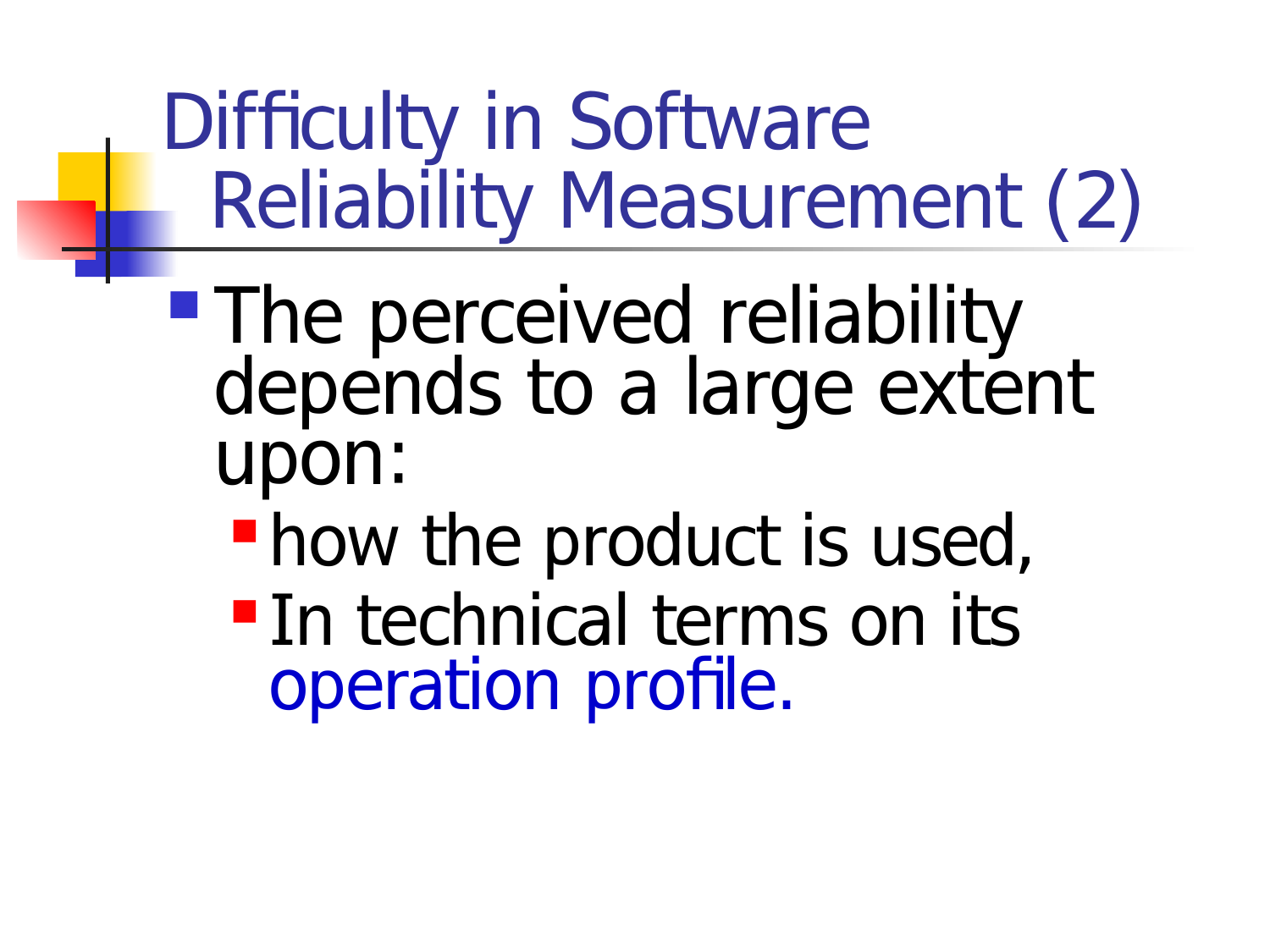

# Difficulty in Software  Reliability Measurement (2)
The perceived reliability depends to a large extent upon:
how the product is used,
In technical terms on its operation profile.